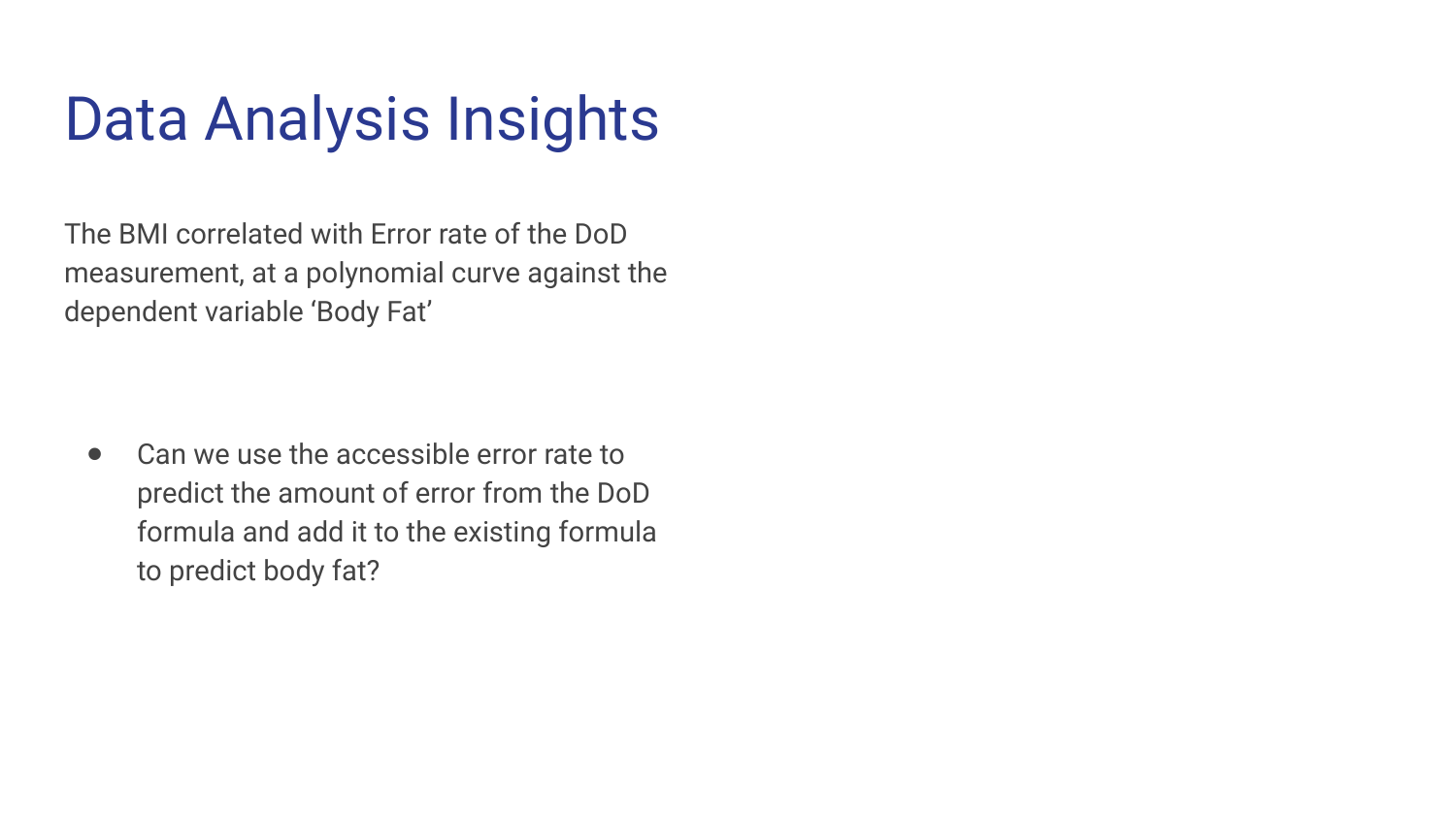

# Data Analysis Insights
The BMI correlated with Error rate of the DoD measurement, at a polynomial curve against the dependent variable ‘Body Fat’

Can we use the accessible error rate to predict the amount of error from the DoD formula and add it to the existing formula to predict body fat?